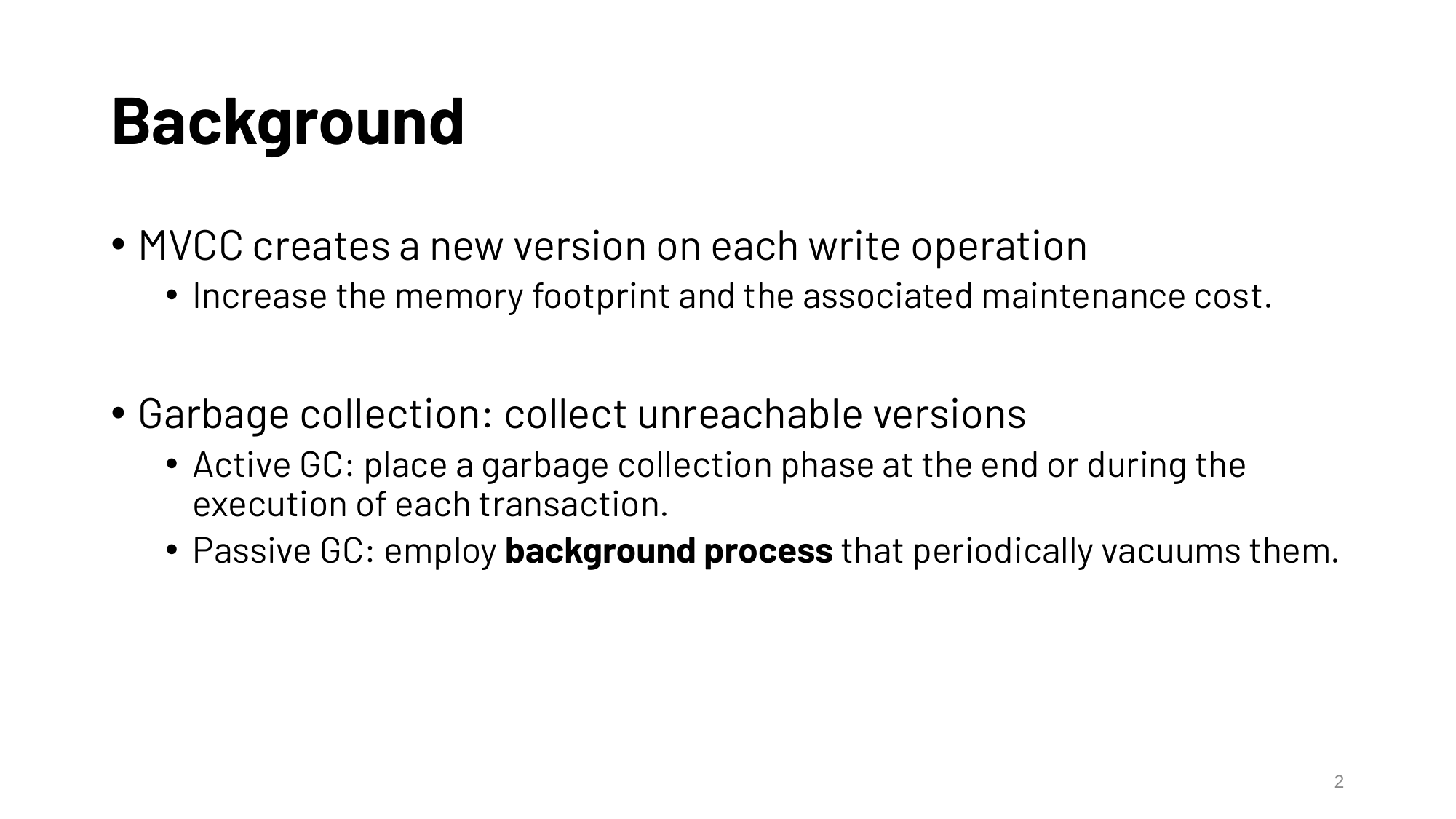

# Background
MVCC creates a new version on each write operation
Increase the memory footprint and the associated maintenance cost.

Garbage collection: collect unreachable versions
Active GC: place a garbage collection phase at the end or during the execution of each transaction.
Passive GC: employ background process that periodically vacuums them.

2